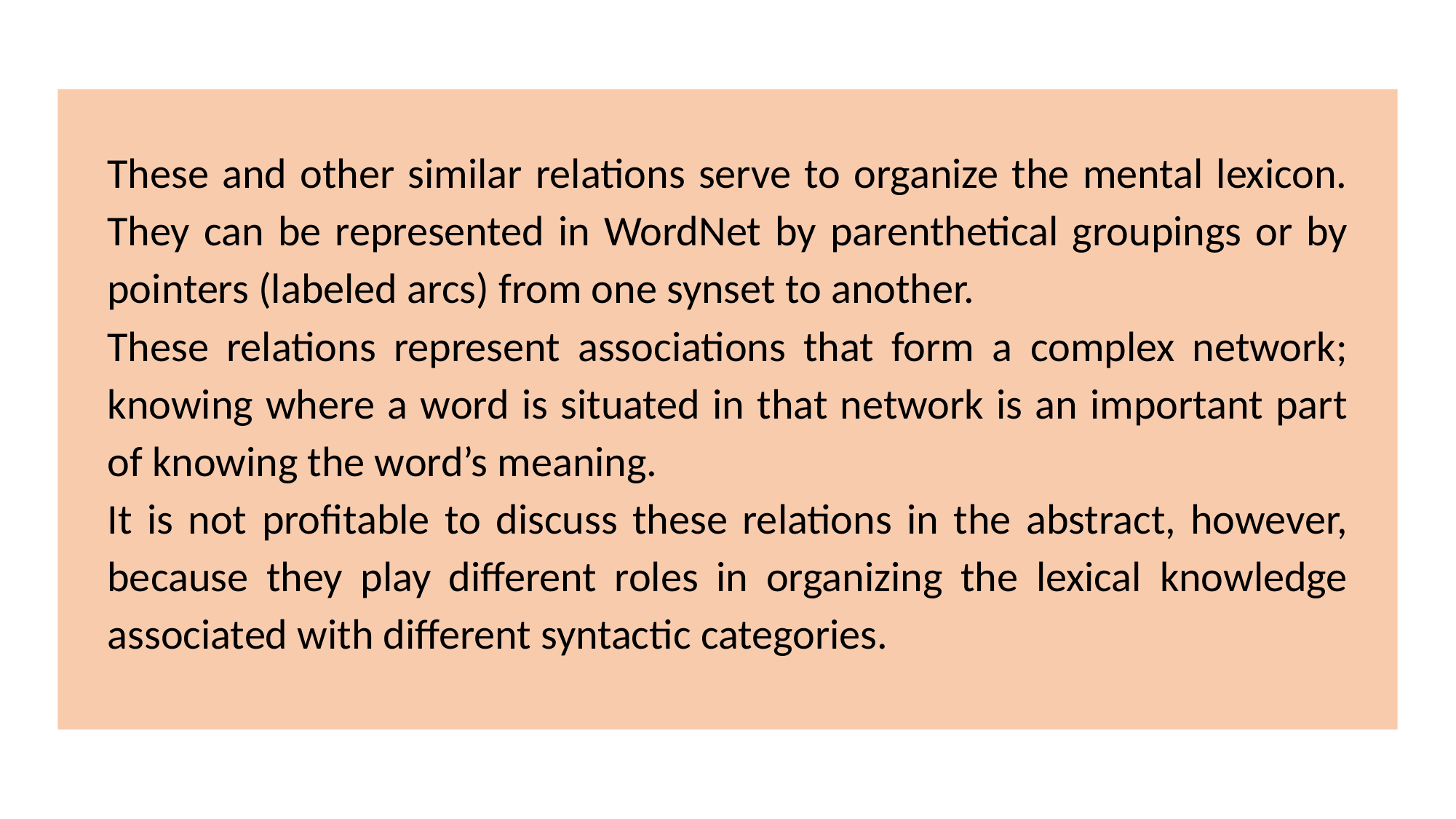

These and other similar relations serve to organize the mental lexicon. They can be represented in WordNet by parenthetical groupings or by pointers (labeled arcs) from one synset to another.
These relations represent associations that form a complex network; knowing where a word is situated in that network is an important part of knowing the word’s meaning.
It is not profitable to discuss these relations in the abstract, however, because they play different roles in organizing the lexical knowledge associated with different syntactic categories.